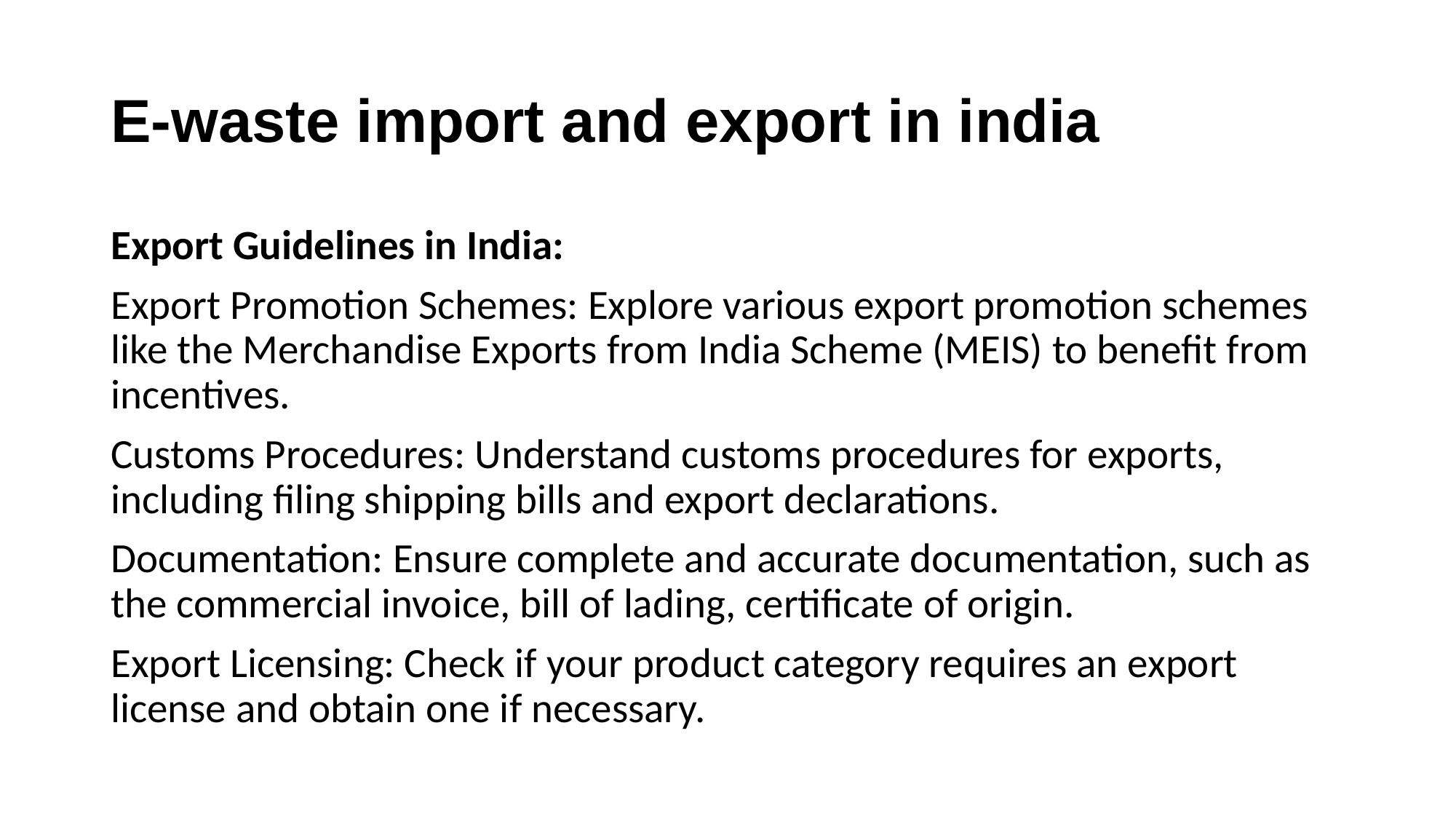

# E-waste import and export in india
Export Guidelines in India:
Export Promotion Schemes: Explore various export promotion schemes like the Merchandise Exports from India Scheme (MEIS) to benefit from incentives.
Customs Procedures: Understand customs procedures for exports, including filing shipping bills and export declarations.
Documentation: Ensure complete and accurate documentation, such as the commercial invoice, bill of lading, certificate of origin.
Export Licensing: Check if your product category requires an export license and obtain one if necessary.